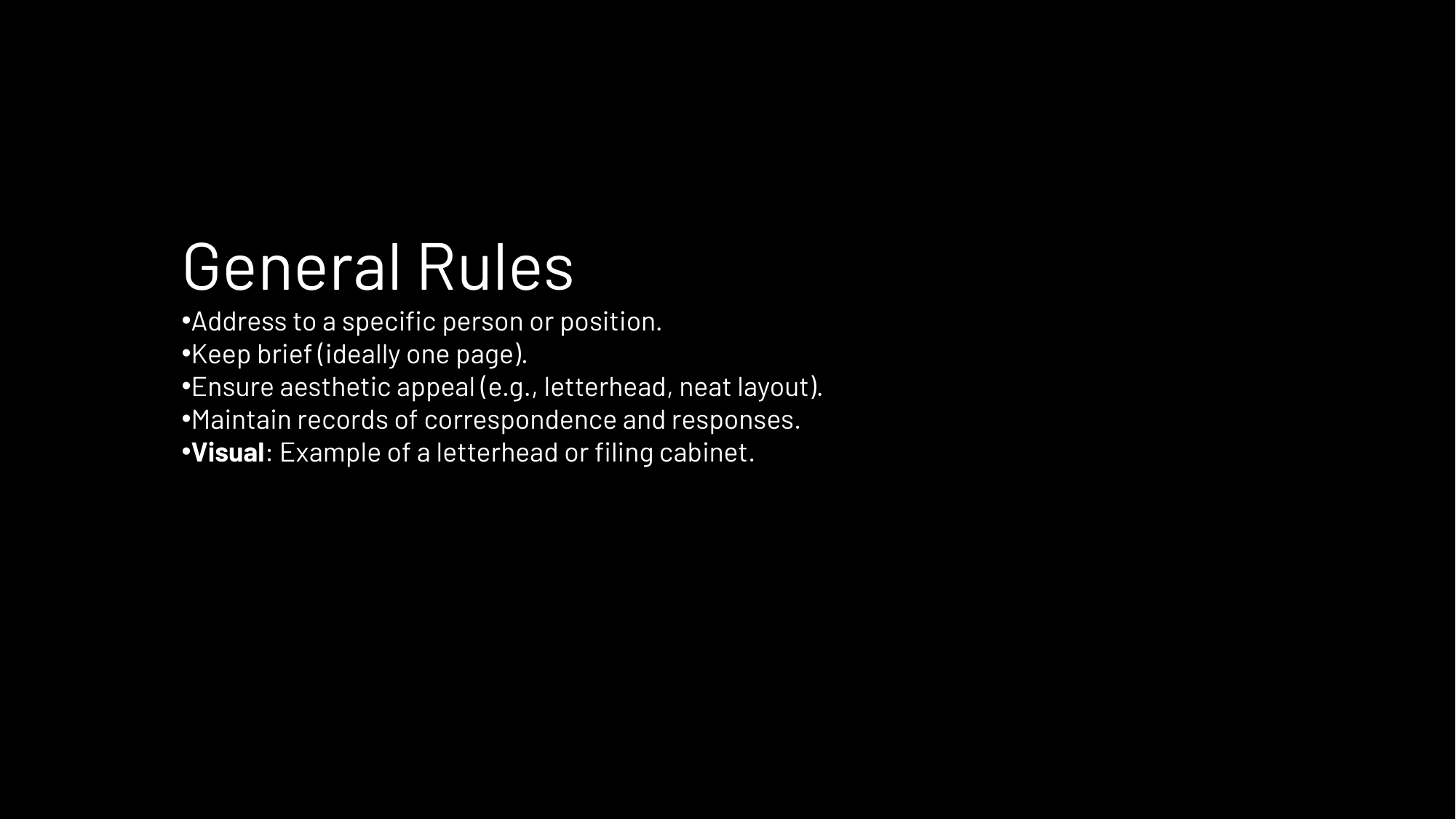

General Rules
Address to a specific person or position.
Keep brief (ideally one page).
Ensure aesthetic appeal (e.g., letterhead, neat layout).
Maintain records of correspondence and responses.
Visual: Example of a letterhead or filing cabinet.